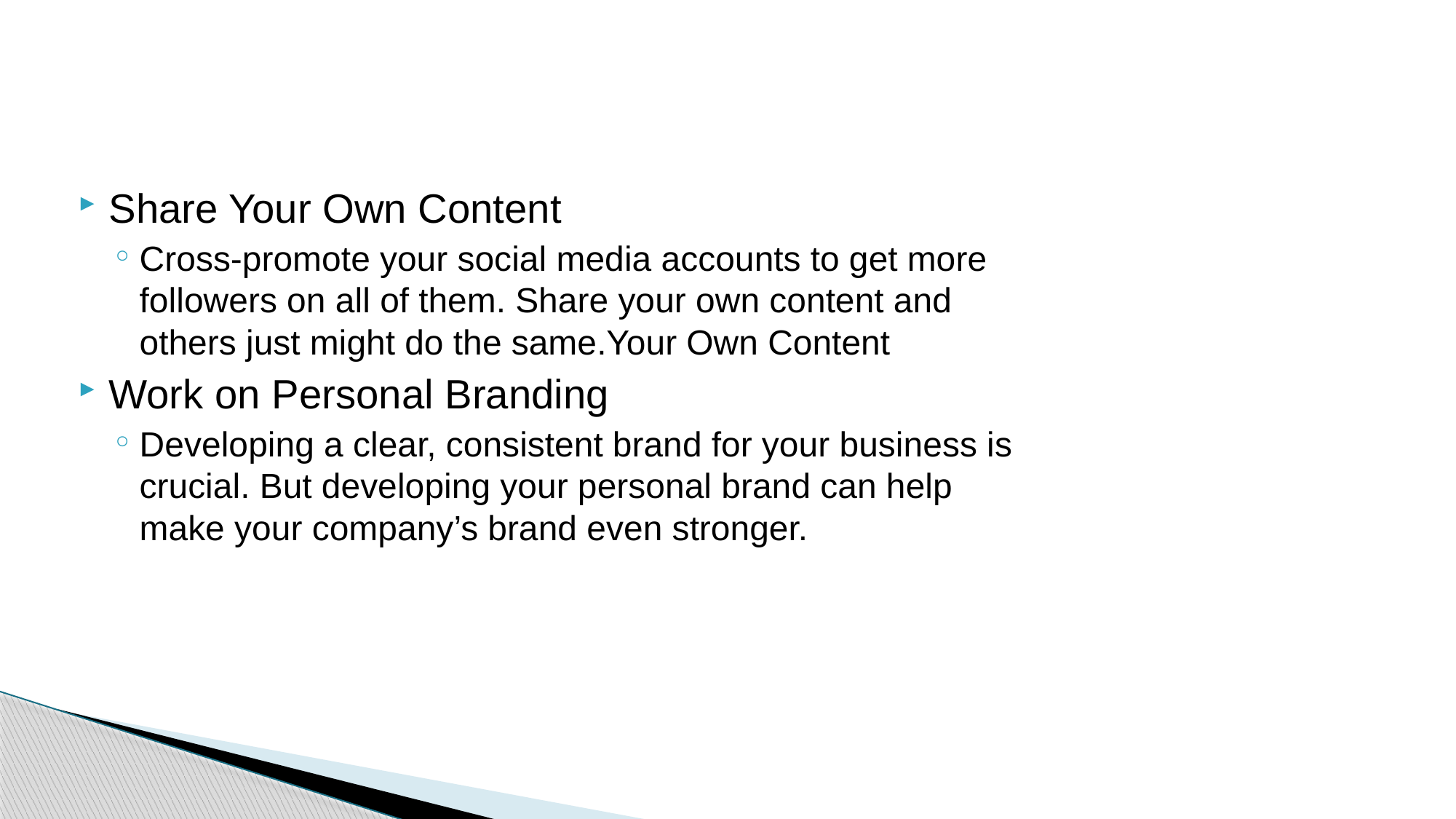

#
Share Your Own Content
Cross-promote your social media accounts to get more followers on all of them. Share your own content and others just might do the same.Your Own Content
Work on Personal Branding
Developing a clear, consistent brand for your business is crucial. But developing your personal brand can help make your company’s brand even stronger.